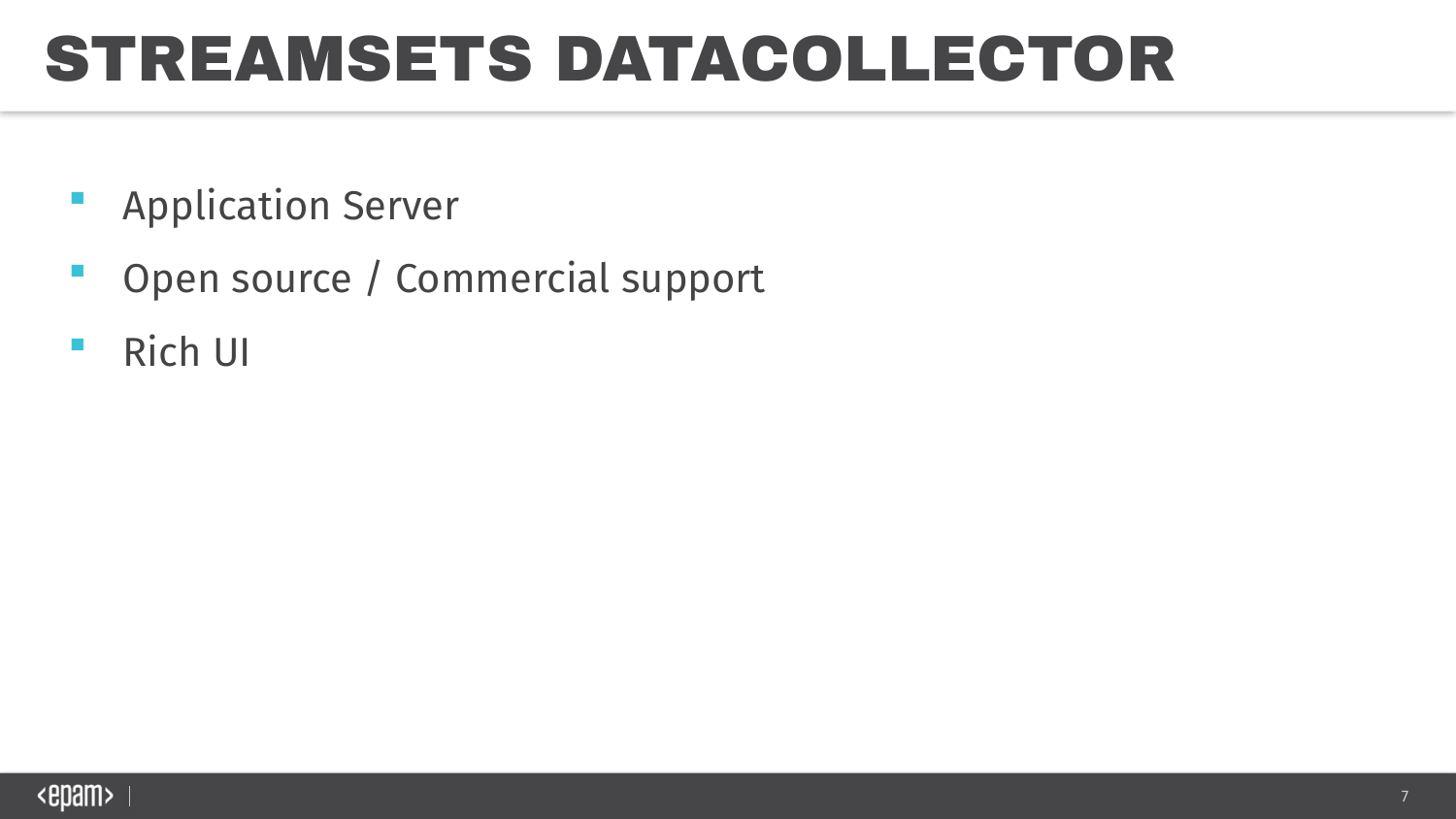

STREAMSETS DATACOLLECTOR
Application Server
Open source / Commercial support
Rich UI